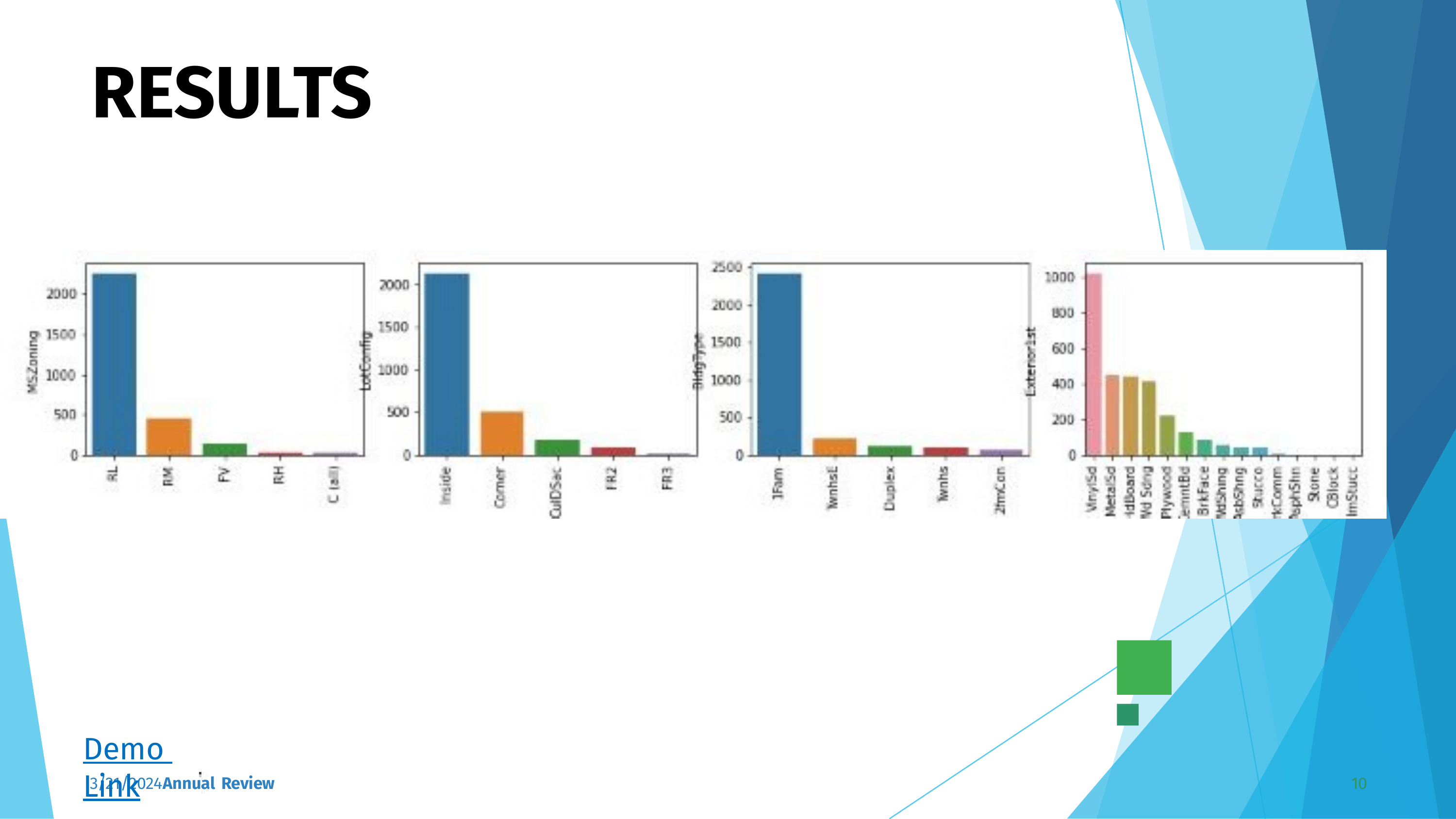

# RESULTS
Demo Link
3/21/2024Annual Review
10